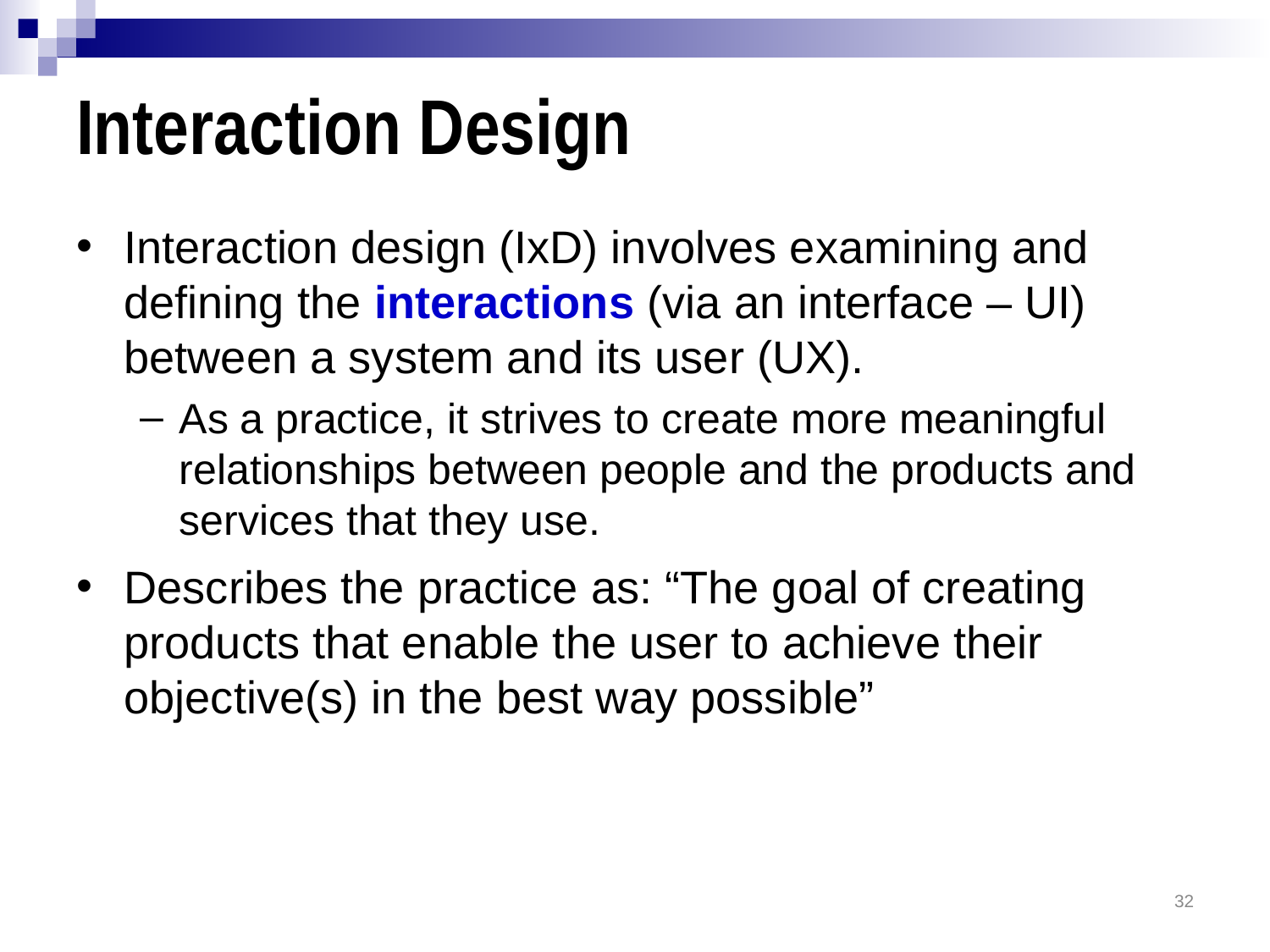

# Interaction Design
Interaction design (IxD) involves examining and defining the interactions (via an interface – UI) between a system and its user (UX).
As a practice, it strives to create more meaningful relationships between people and the products and services that they use.
Describes the practice as: “The goal of creating products that enable the user to achieve their objective(s) in the best way possible”
32